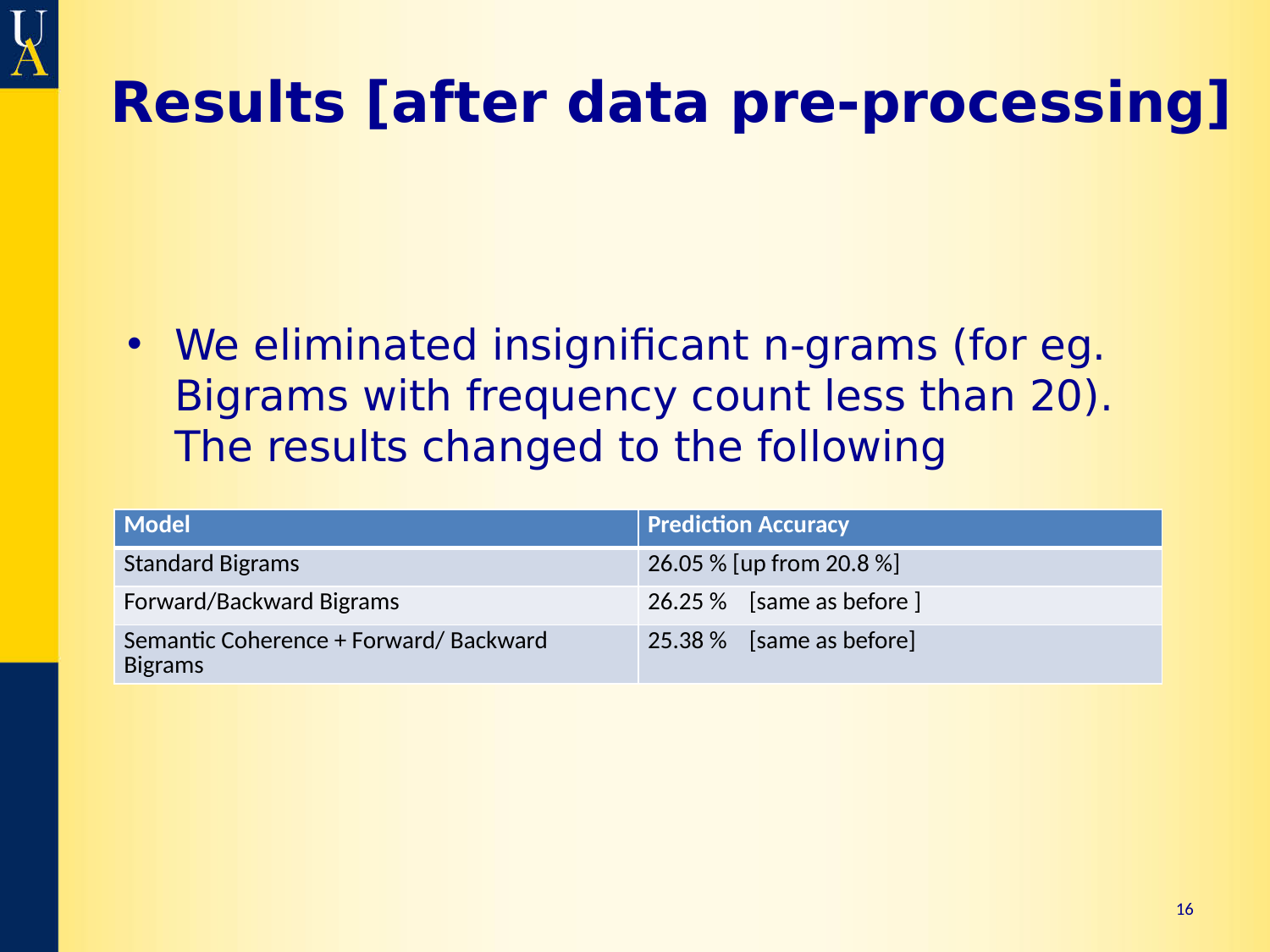

# Results [after data pre-processing]
We eliminated insignificant n-grams (for eg. Bigrams with frequency count less than 20). The results changed to the following

| Model | Prediction Accuracy |
| --- | --- |
| Standard Bigrams | 26.05 % [up from 20.8 %] |
| Forward/Backward Bigrams | 26.25 % [same as before ] |
| Semantic Coherence + Forward/ Backward Bigrams | 25.38 % [same as before] |
16